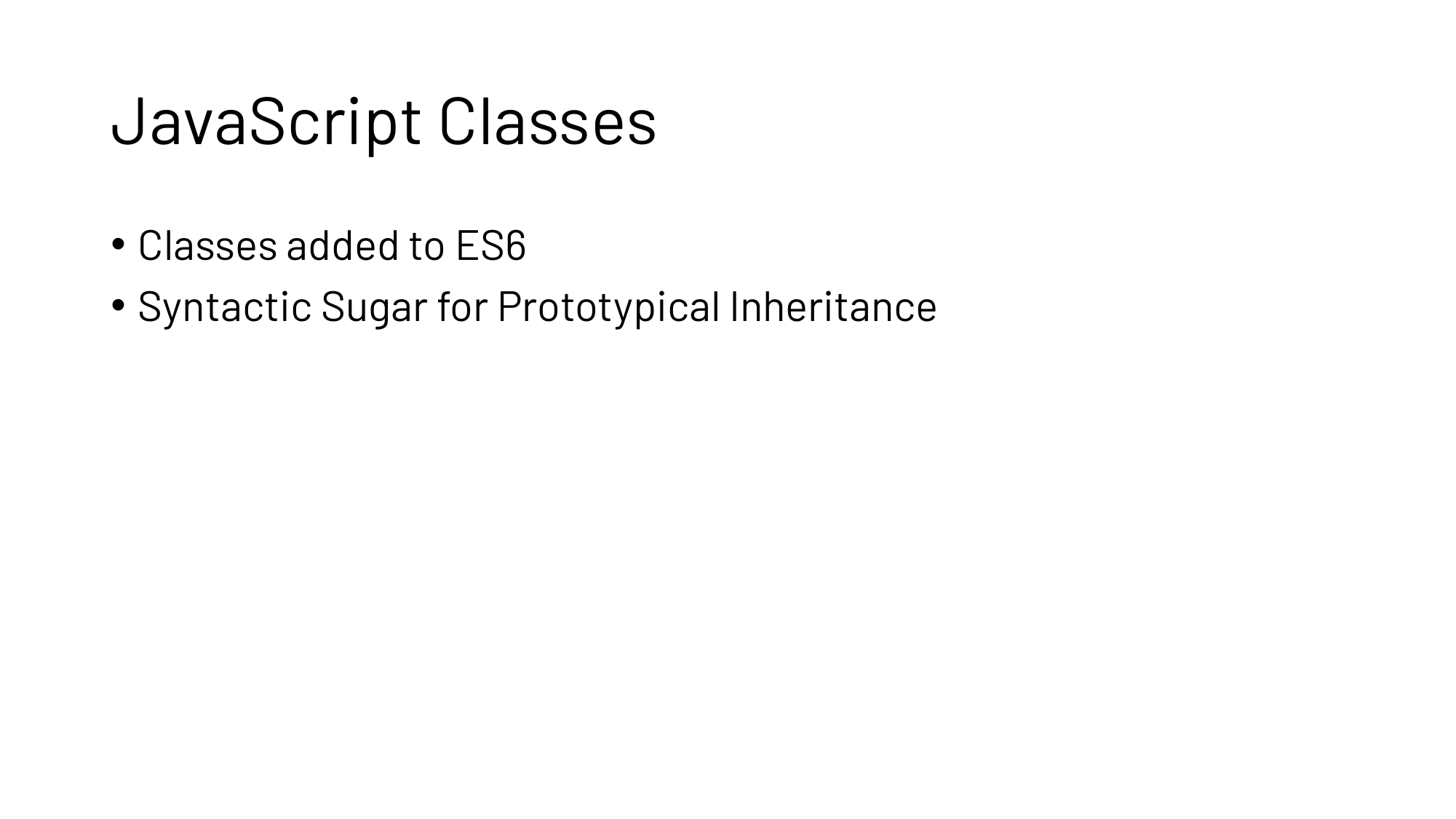

# JavaScript Classes
Classes added to ES6
Syntactic Sugar for Prototypical Inheritance